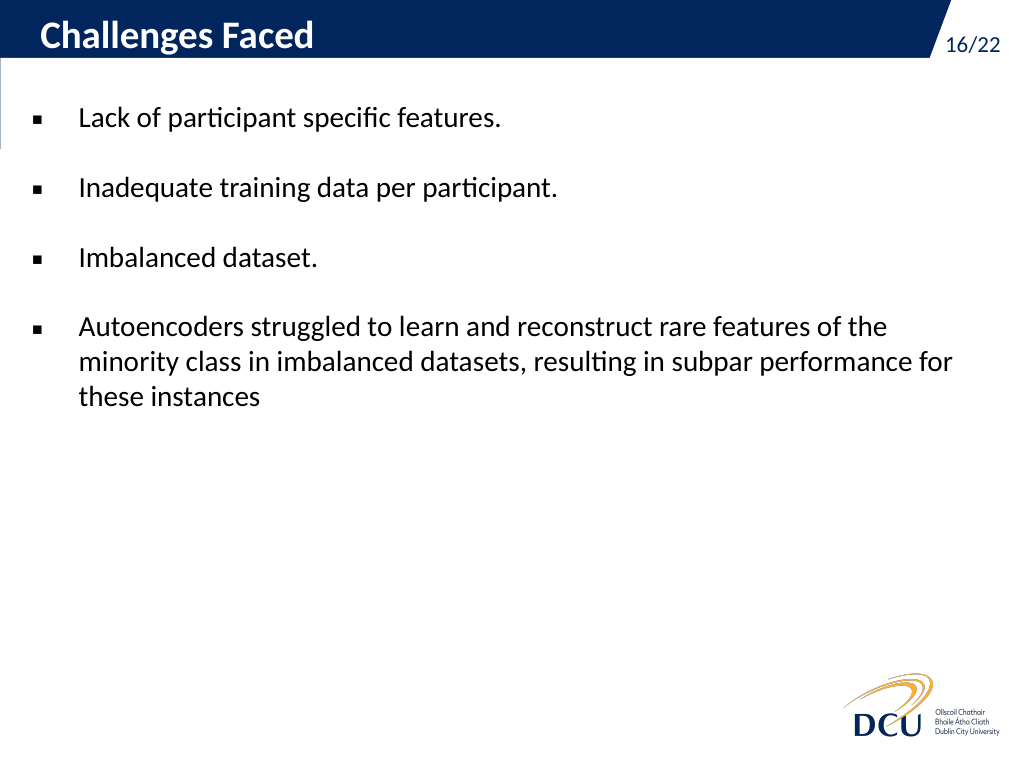

# Challenges Faced
16/22
Lack of participant specific features.

Inadequate training data per participant.

Imbalanced dataset.

Autoencoders struggled to learn and reconstruct rare features of the minority class in imbalanced datasets, resulting in subpar performance for these instances